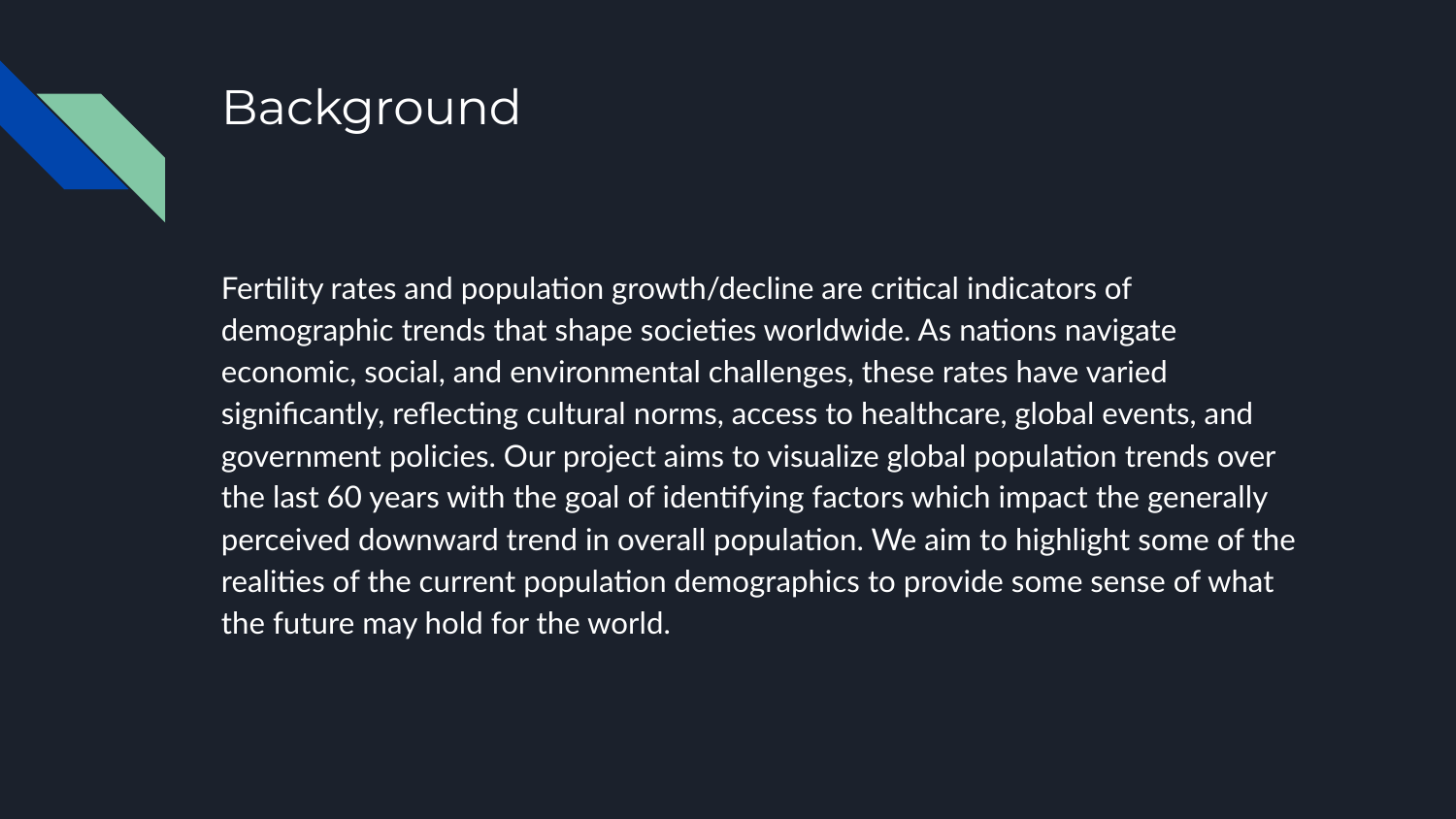

# Background
Fertility rates and population growth/decline are critical indicators of demographic trends that shape societies worldwide. As nations navigate economic, social, and environmental challenges, these rates have varied significantly, reflecting cultural norms, access to healthcare, global events, and government policies. Our project aims to visualize global population trends over the last 60 years with the goal of identifying factors which impact the generally perceived downward trend in overall population. We aim to highlight some of the realities of the current population demographics to provide some sense of what the future may hold for the world.